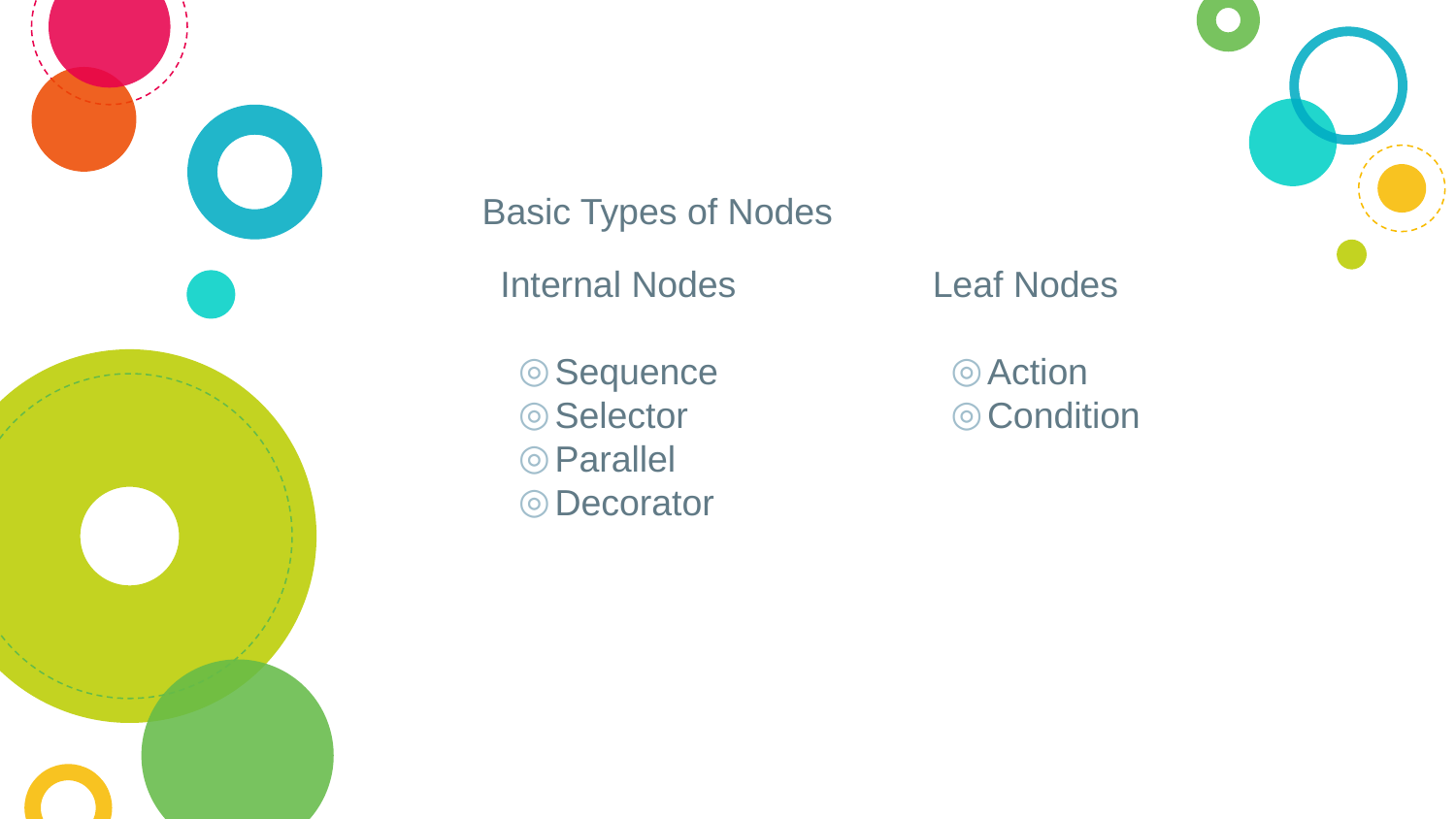

# Basic Types of Nodes
Internal Nodes

Sequence
Selector
Parallel
Decorator
Leaf Nodes

Action
Condition